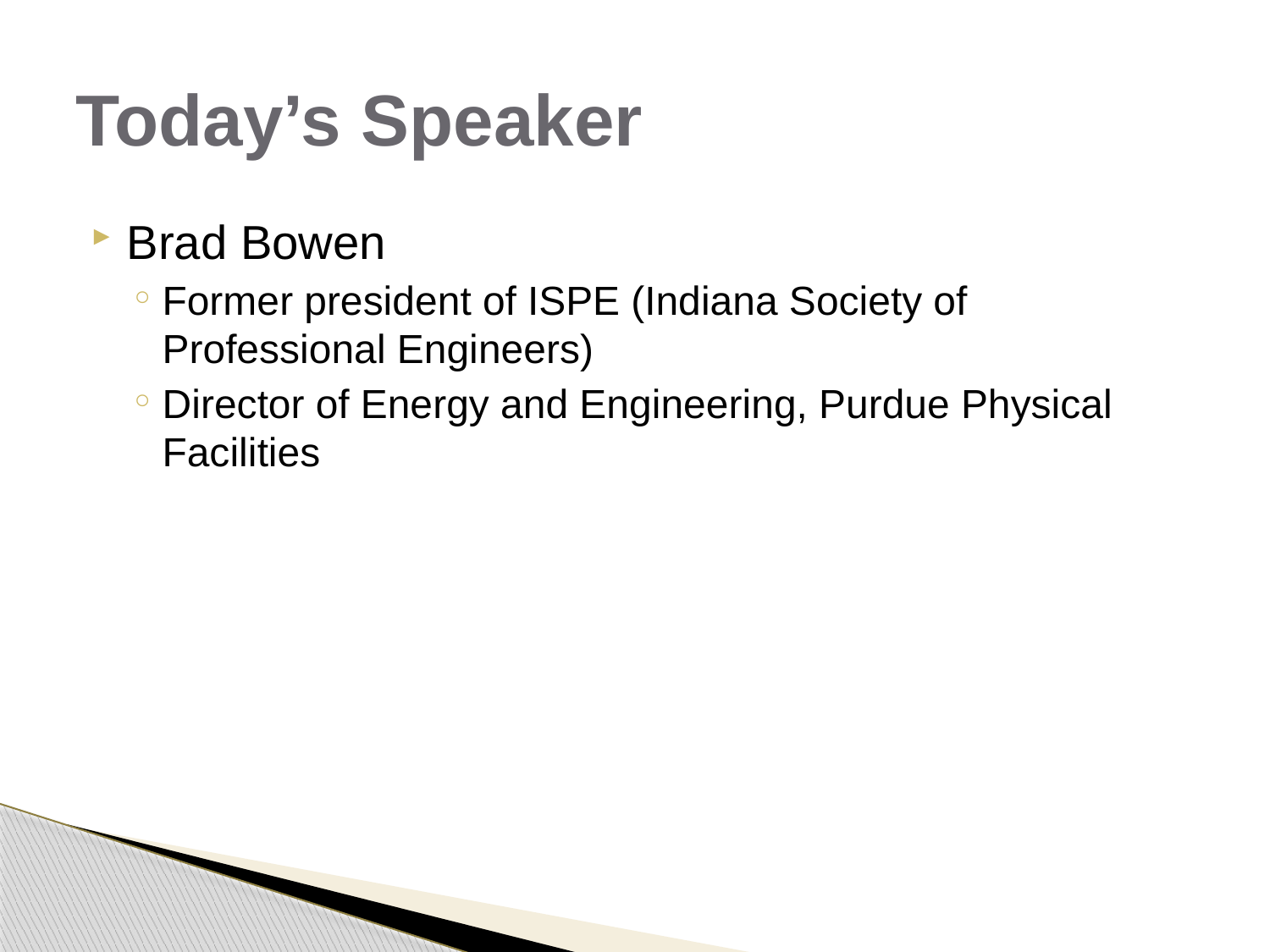

# Today’s Speaker
Brad Bowen
Former president of ISPE (Indiana Society of Professional Engineers)
Director of Energy and Engineering, Purdue Physical Facilities